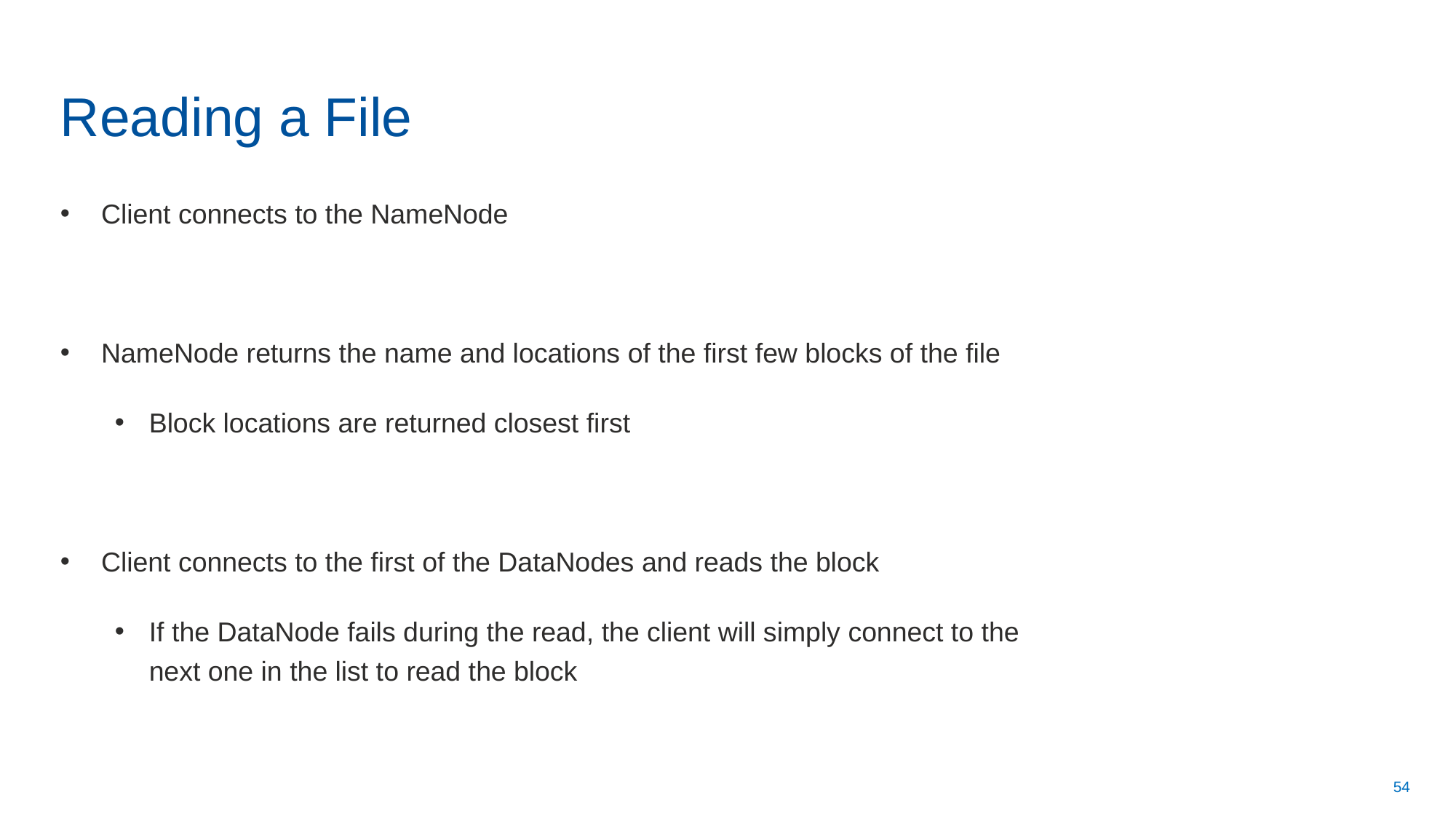

# Reading a File
Client connects to the NameNode

NameNode returns the name and locations of the first few blocks of the file
Block locations are returned closest first

Client connects to the first of the DataNodes and reads the block
If the DataNode fails during the read, the client will simply connect to the next one in the list to read the block